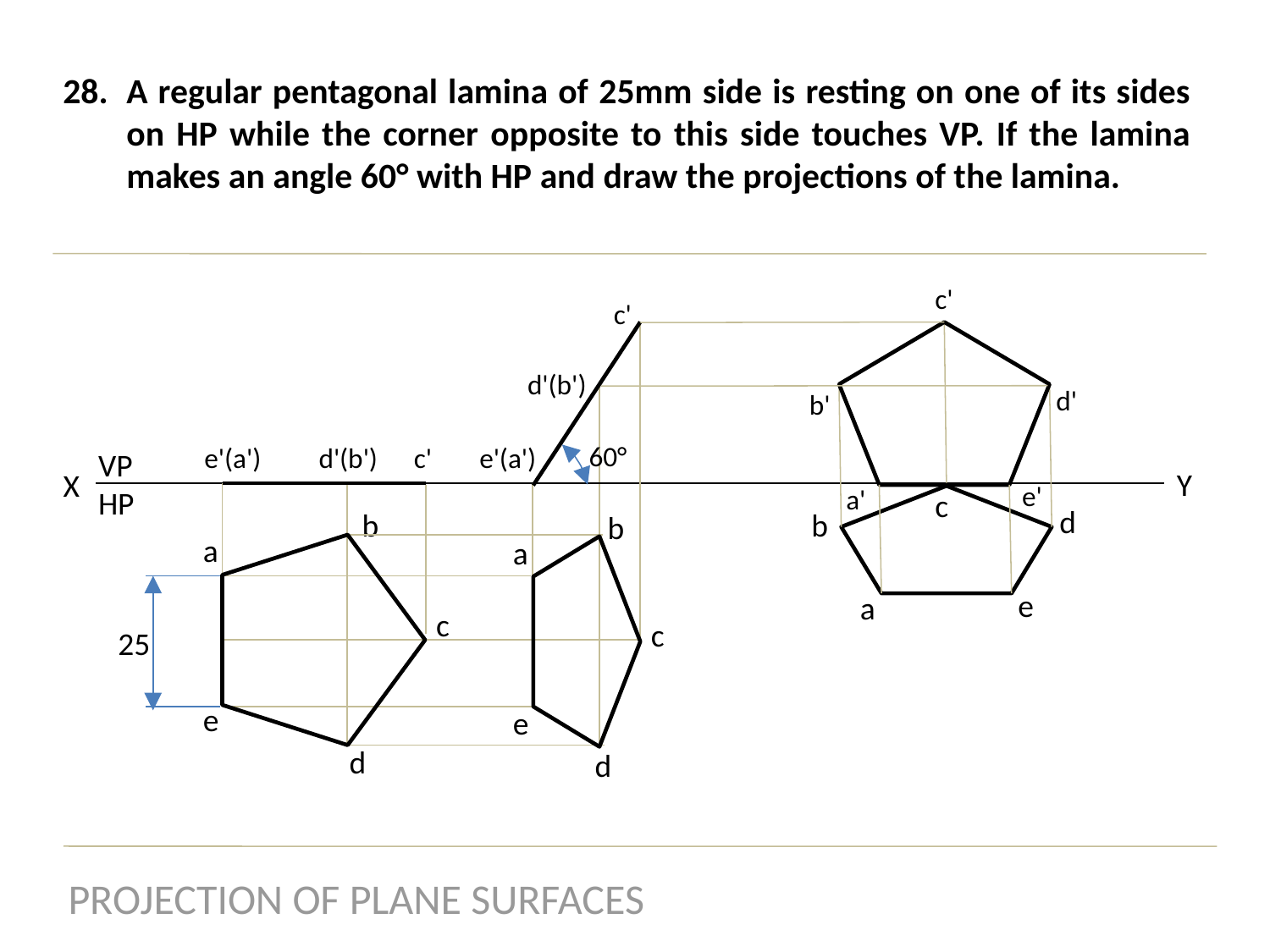

A regular pentagonal lamina of 25mm side is resting on one of its sides on HP while the corner opposite to this side touches VP. If the lamina makes an angle 60° with HP and draw the projections of the lamina.
c'
c'

d'(b')
d'
b'
60°
e'(a')
e'(a')
d'(b')
c'
VP
HP

Y
X
e'
a'
c

d
b
b
b
a
a

e
a

c
c
25
e
e
d
d
PROJECTION OF PLANE SURFACES